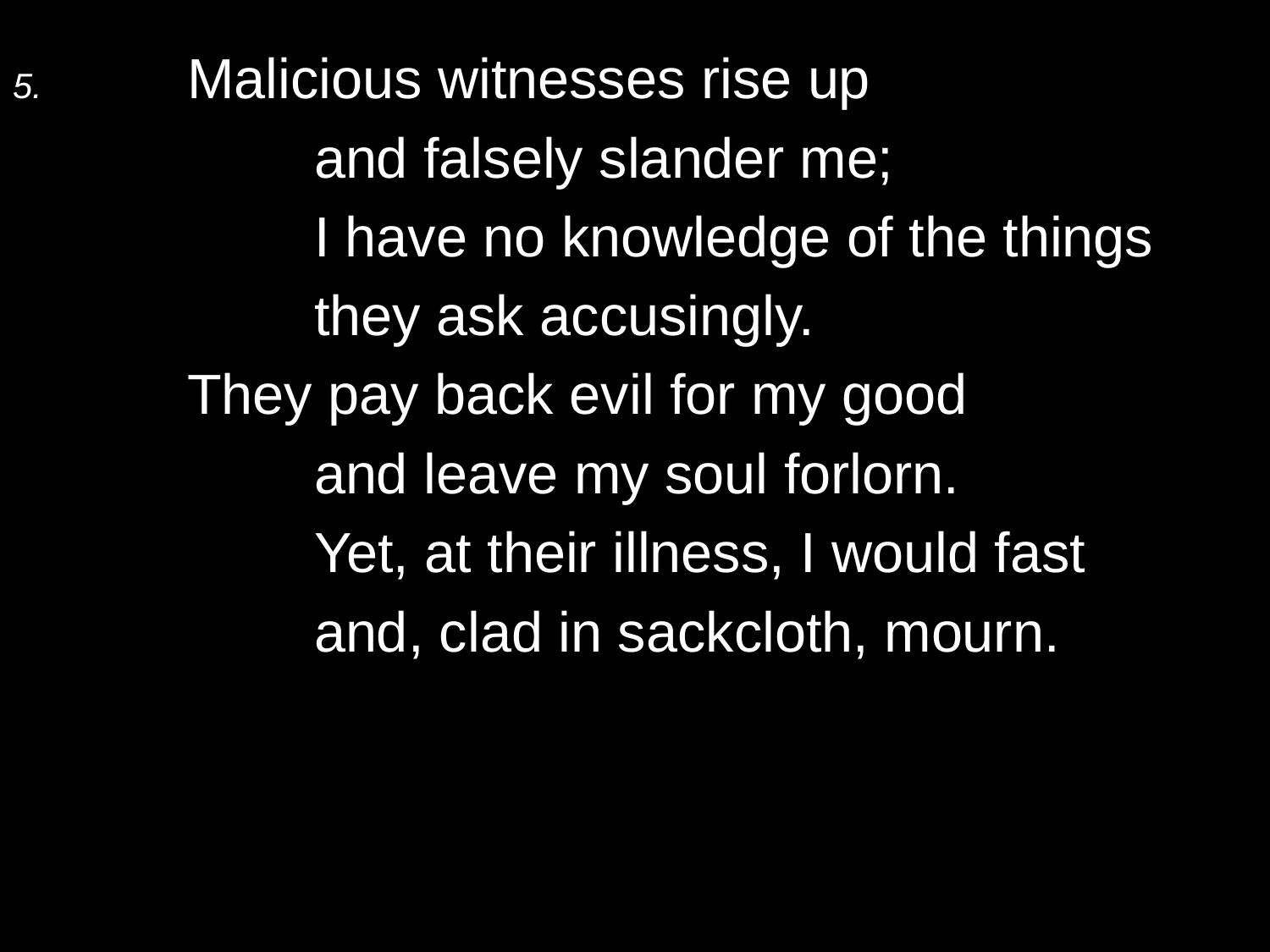

5.	Malicious witnesses rise up
		and falsely slander me;
		I have no knowledge of the things
		they ask accusingly.
	They pay back evil for my good
		and leave my soul forlorn.
		Yet, at their illness, I would fast
		and, clad in sackcloth, mourn.